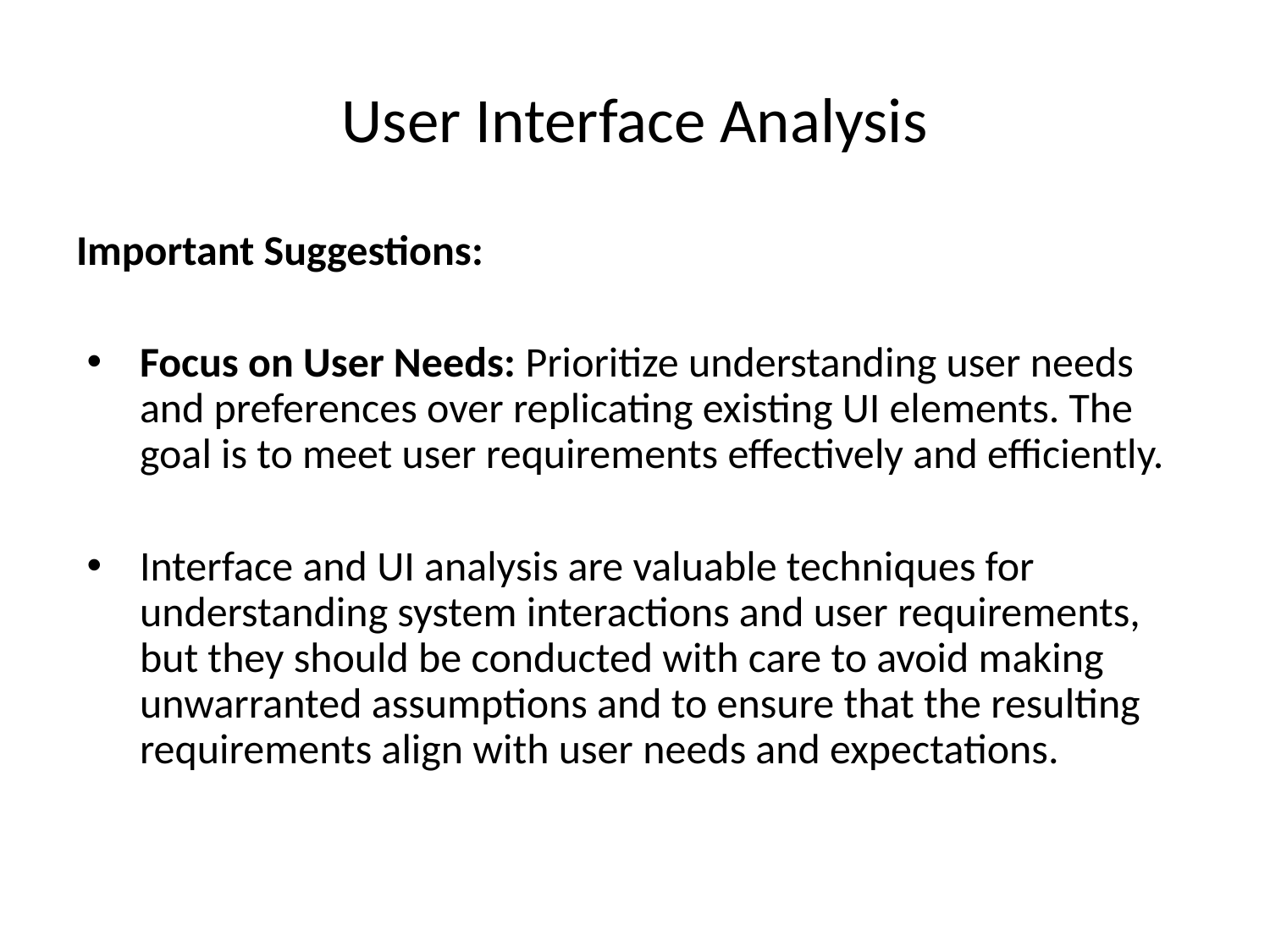

# User Interface Analysis
Important Suggestions:

Focus on User Needs: Prioritize understanding user needs and preferences over replicating existing UI elements. The goal is to meet user requirements effectively and efficiently.

Interface and UI analysis are valuable techniques for understanding system interactions and user requirements, but they should be conducted with care to avoid making unwarranted assumptions and to ensure that the resulting requirements align with user needs and expectations.